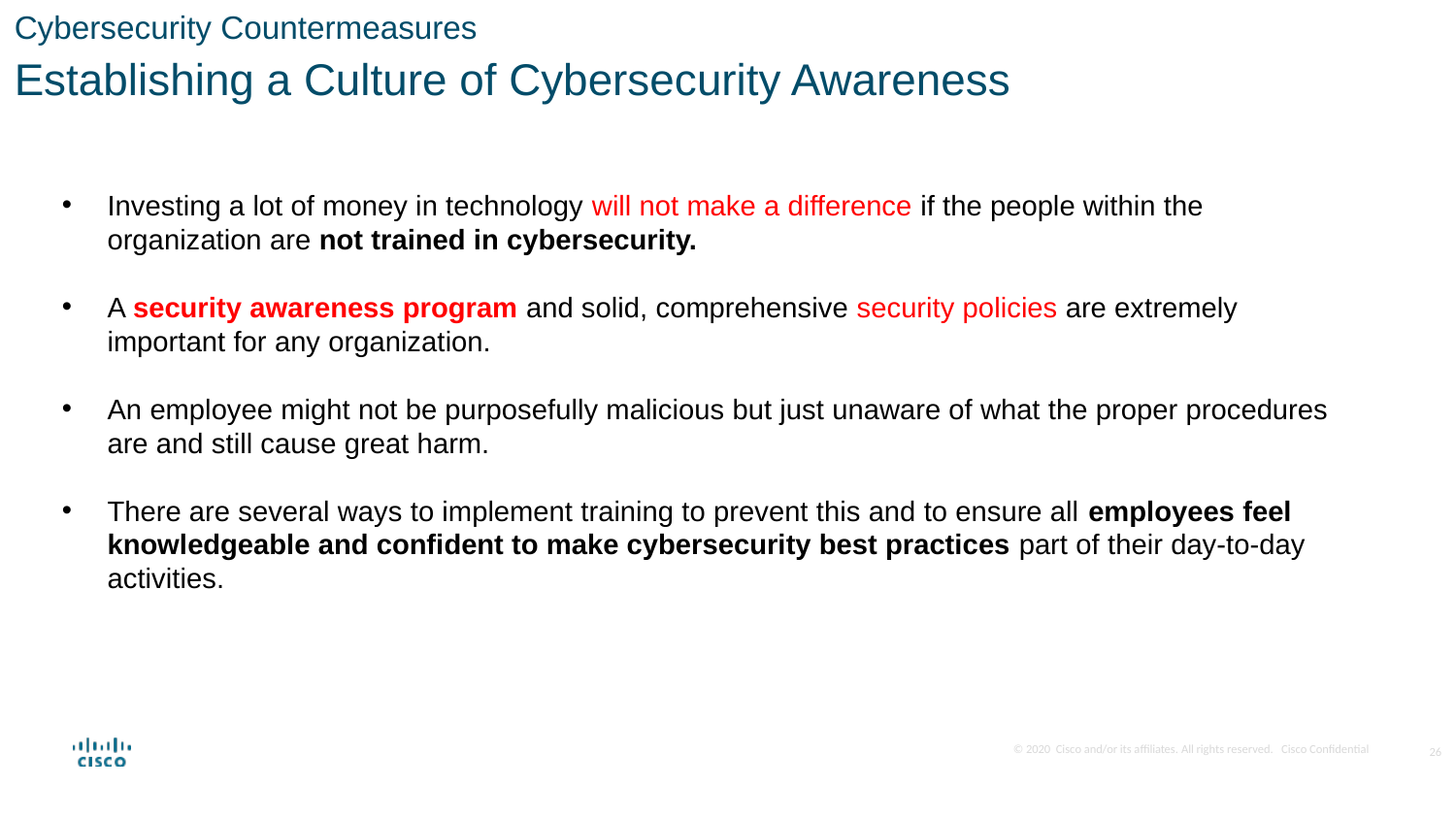

Cybersecurity Countermeasures
Establishing a Culture of Cybersecurity Awareness
Investing a lot of money in technology will not make a difference if the people within the organization are not trained in cybersecurity.

A security awareness program and solid, comprehensive security policies are extremely important for any organization.

An employee might not be purposefully malicious but just unaware of what the proper procedures are and still cause great harm.

There are several ways to implement training to prevent this and to ensure all employees feel knowledgeable and confident to make cybersecurity best practices part of their day-to-day activities.

26